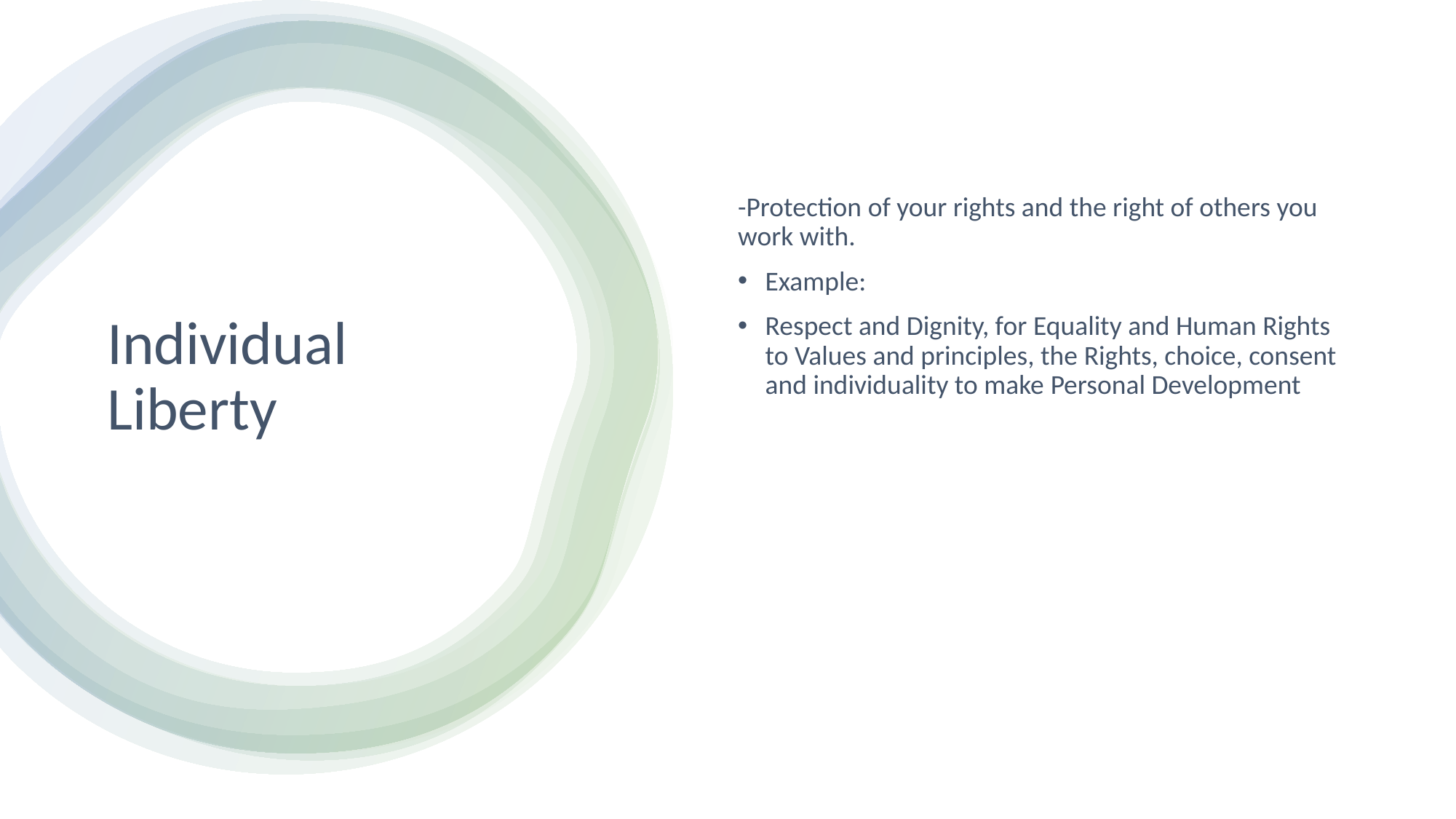

-Protection of your rights and the right of others you work with.
Example:
Respect and Dignity, for Equality and Human Rights to Values and principles, the Rights, choice, consent and individuality to make Personal Development

# Individual Liberty